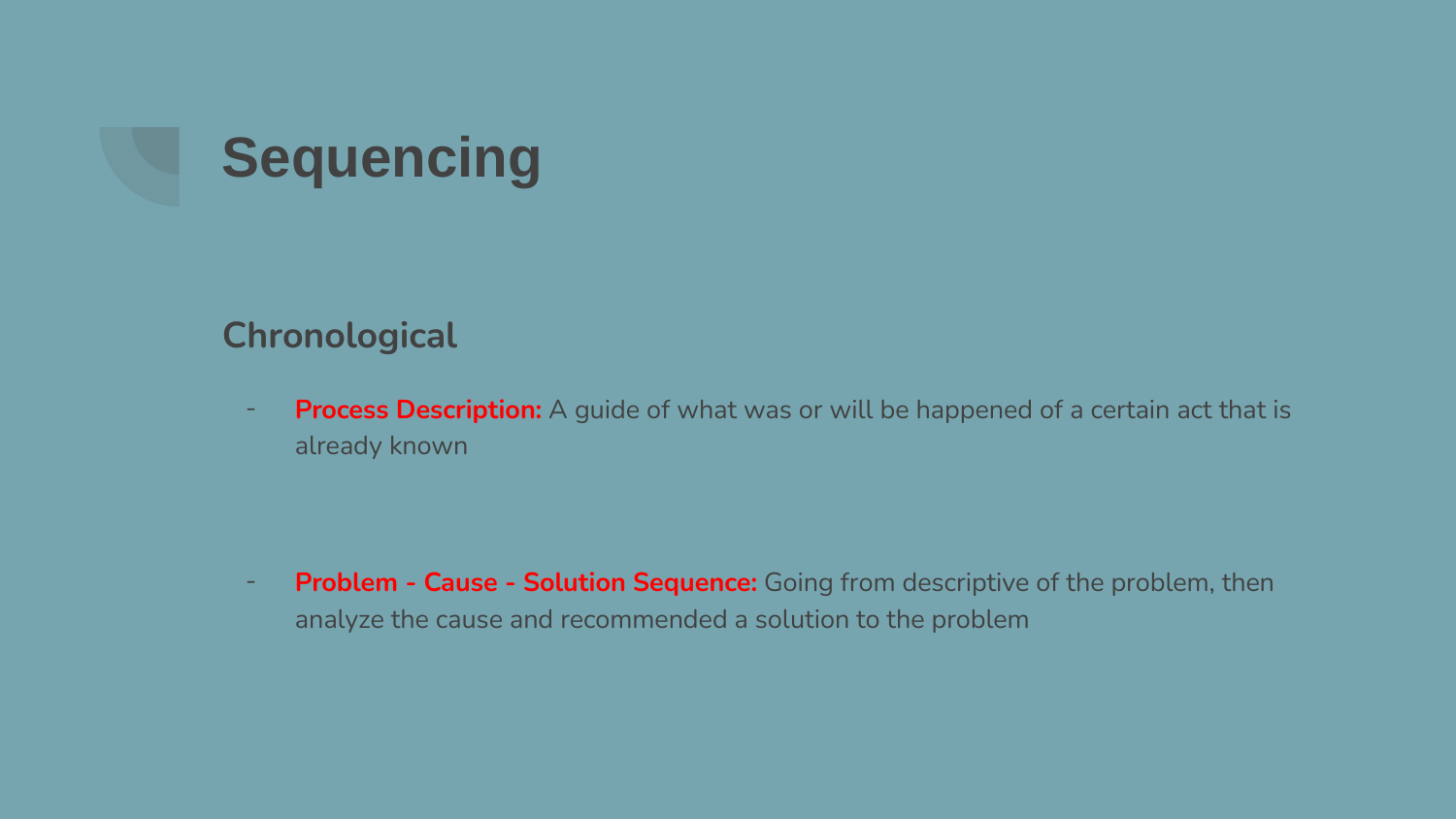

# Sequencing
						Chronological
Process Description: A guide of what was or will be happened of a certain act that is already known

Problem - Cause - Solution Sequence: Going from descriptive of the problem, then analyze the cause and recommended a solution to the problem